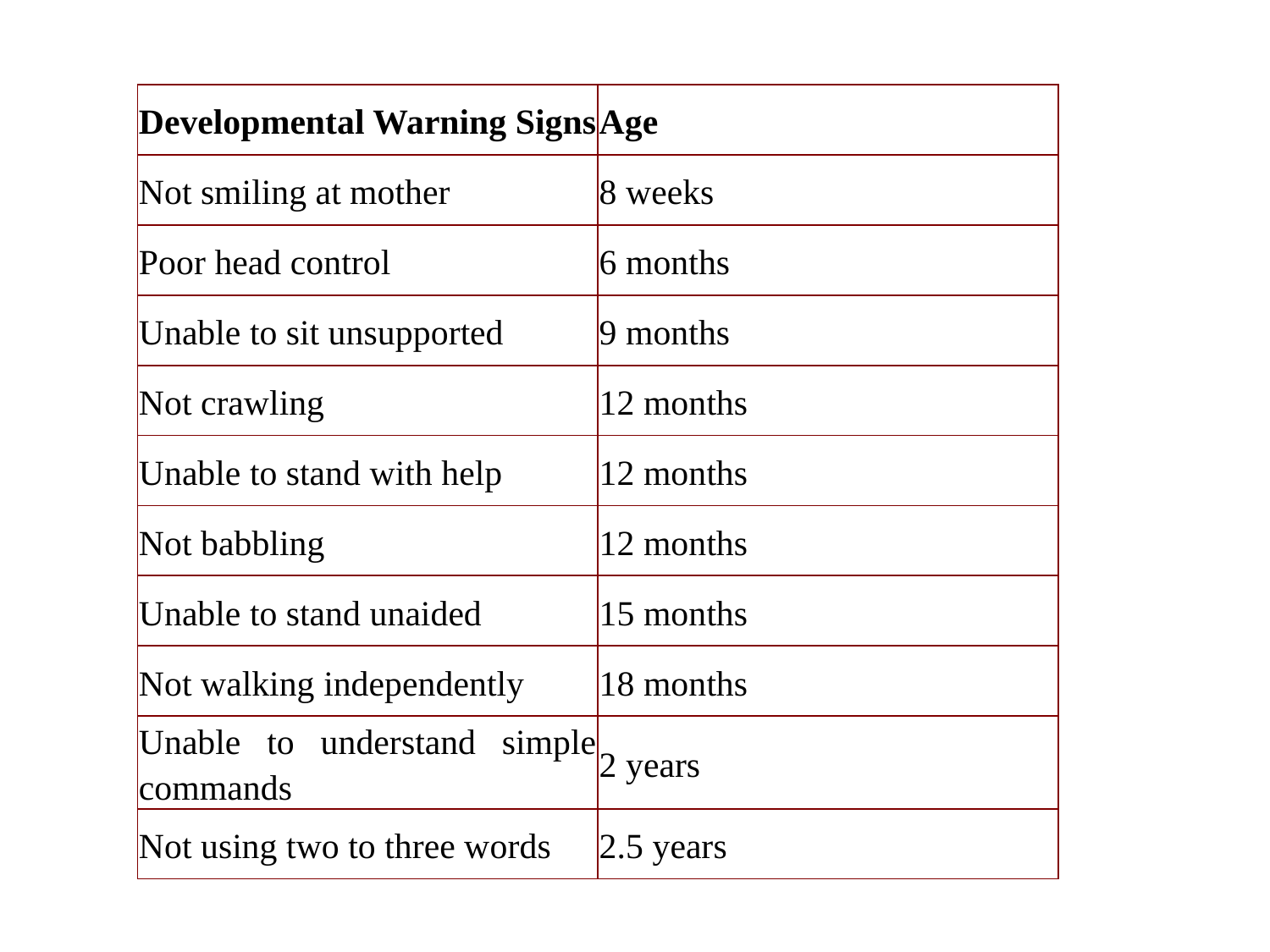

| Developmental Warning Signs | Age |
| --- | --- |
| Not smiling at mother | 8 weeks |
| Poor head control | 6 months |
| Unable to sit unsupported | 9 months |
| Not crawling | 12 months |
| Unable to stand with help | 12 months |
| Not babbling | 12 months |
| Unable to stand unaided | 15 months |
| Not walking independently | 18 months |
| Unable to understand simple commands | 2 years |
| Not using two to three words | 2.5 years |